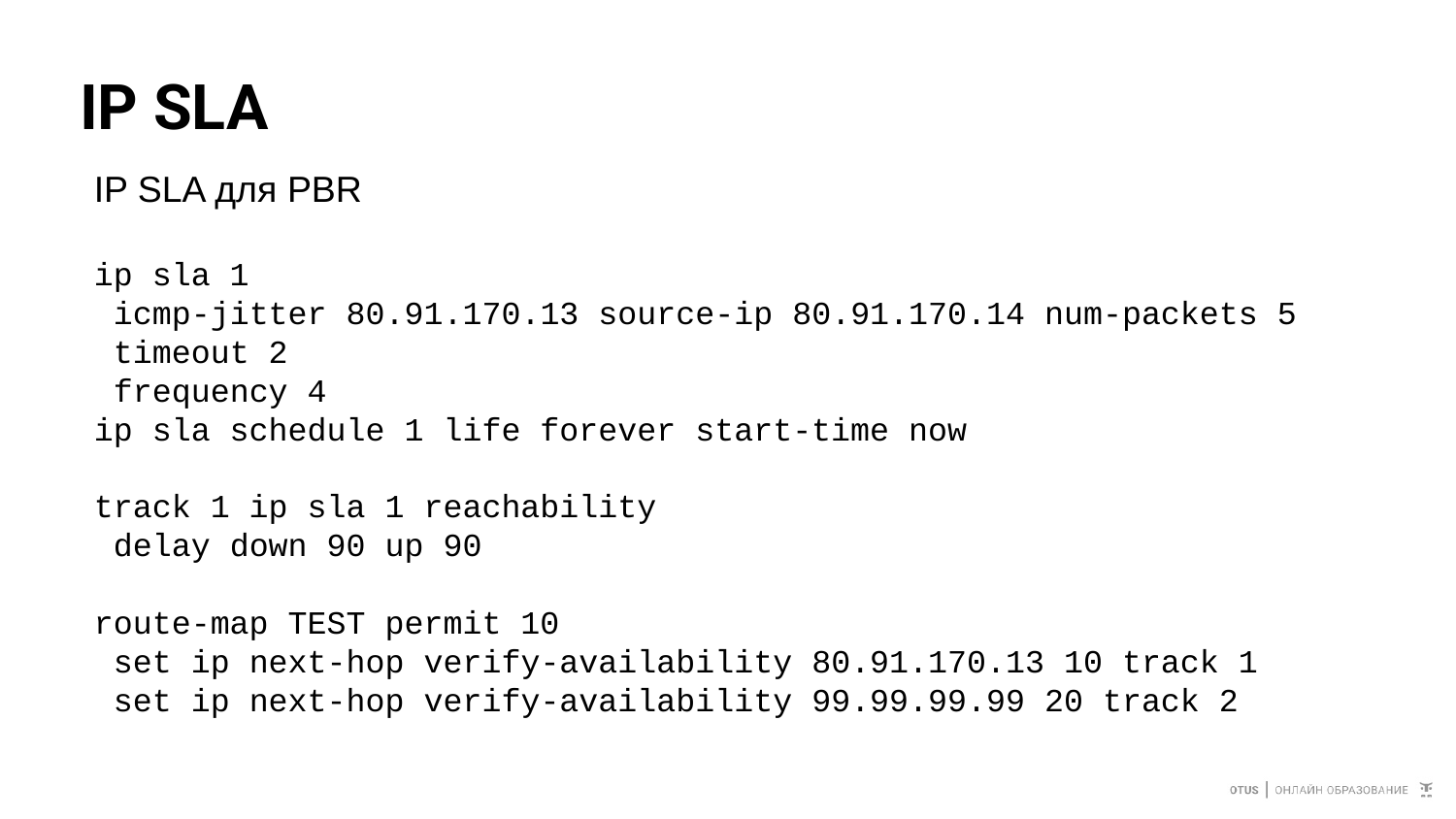

# IP SLA
IP SLA для PBR

ip sla 1
 icmp-jitter 80.91.170.13 source-ip 80.91.170.14 num-packets 5
 timeout 2
 frequency 4
ip sla schedule 1 life forever start-time now

track 1 ip sla 1 reachability
 delay down 90 up 90

route-map TEST permit 10
 set ip next-hop verify-availability 80.91.170.13 10 track 1
 set ip next-hop verify-availability 99.99.99.99 20 track 2